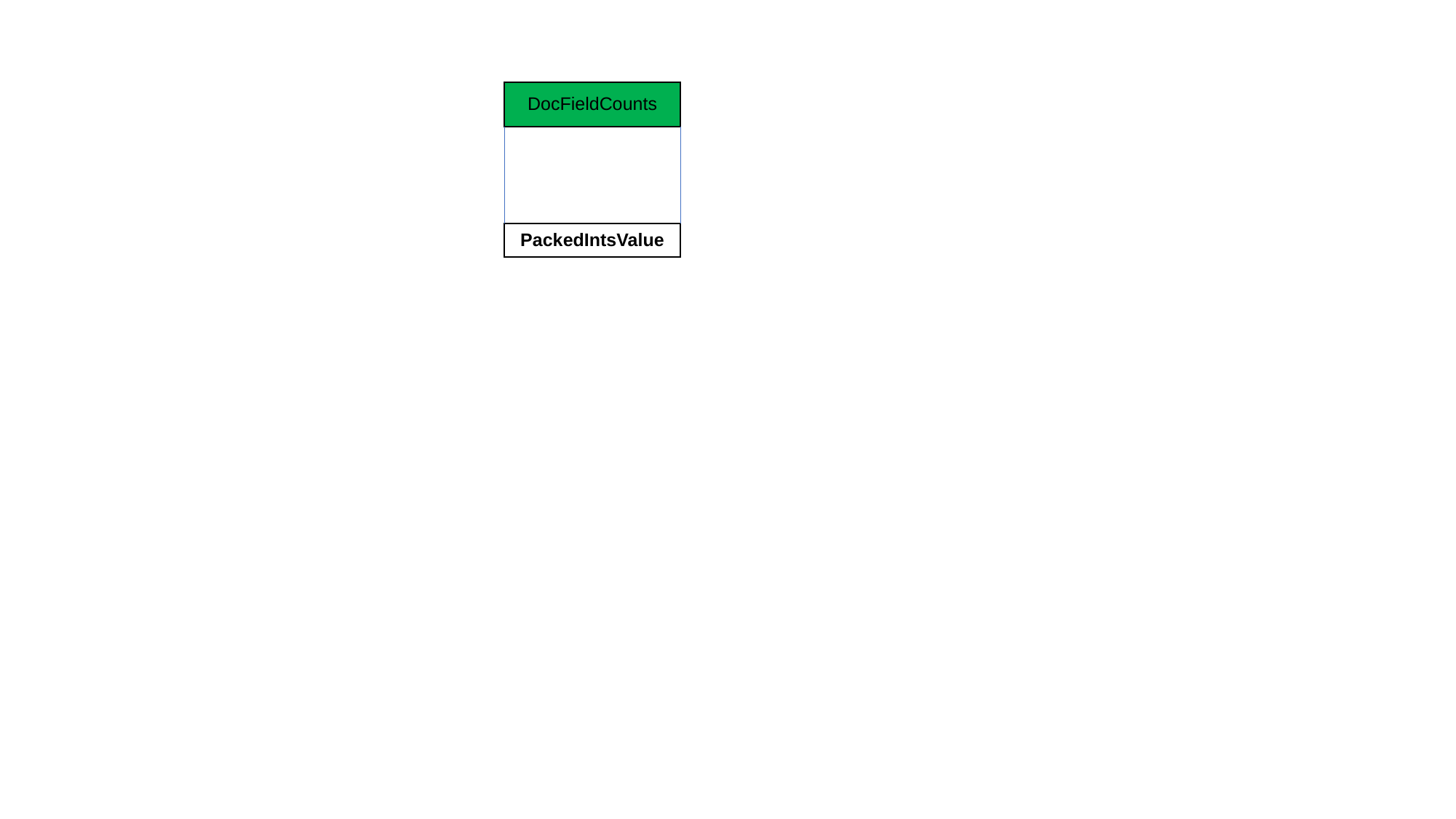

| DocFieldCounts |
| --- |
| PackedIntsValue |
| --- |